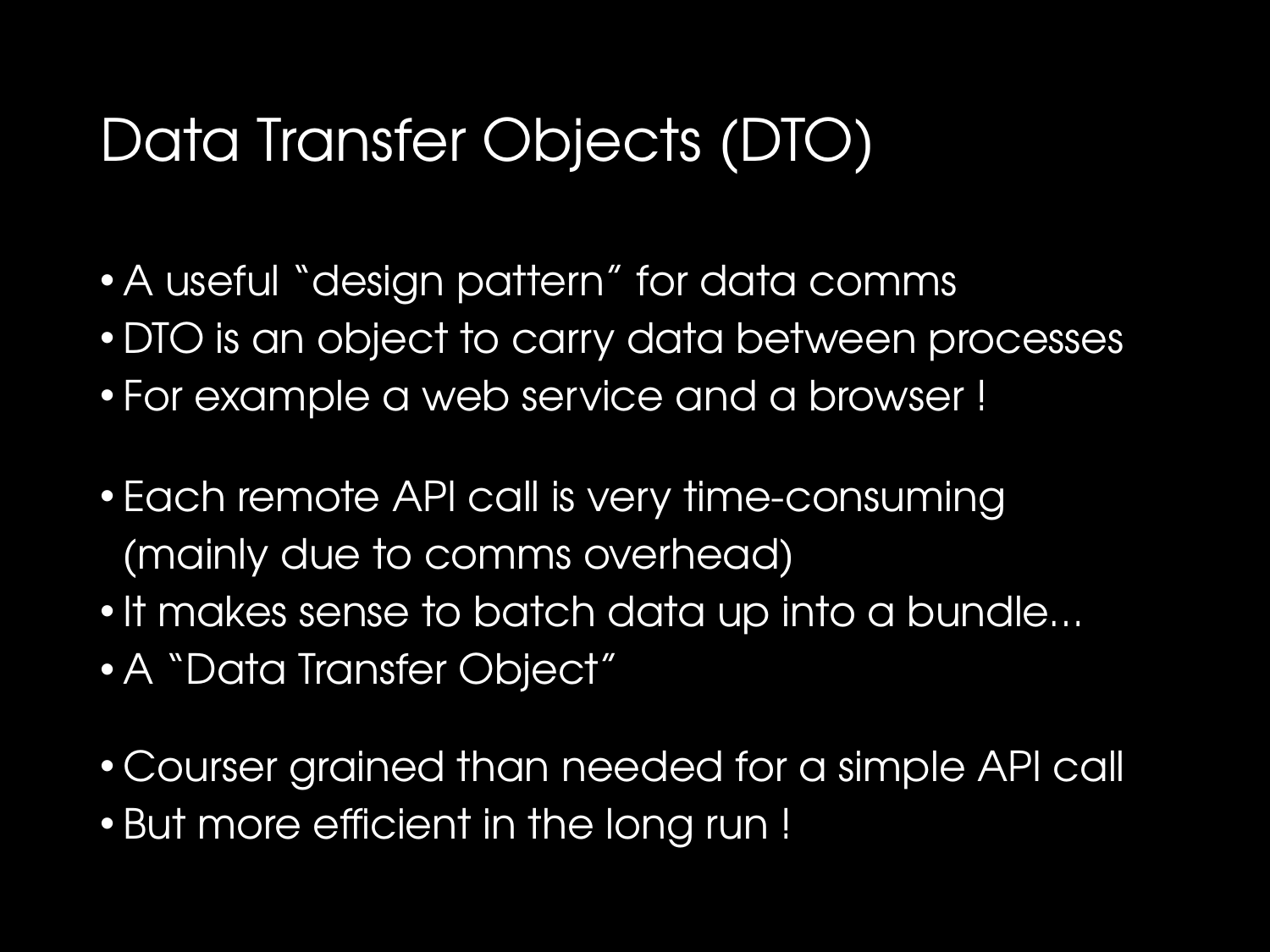

# Data Transfer Objects (DTO)
A useful “design pattern” for data comms
DTO is an object to carry data between processes
For example a web service and a browser !

Each remote API call is very time-consuming
  (mainly due to comms overhead)
It makes sense to batch data up into a bundle…
A “Data Transfer Object”

Courser grained than needed for a simple API call
But more efficient in the long run !